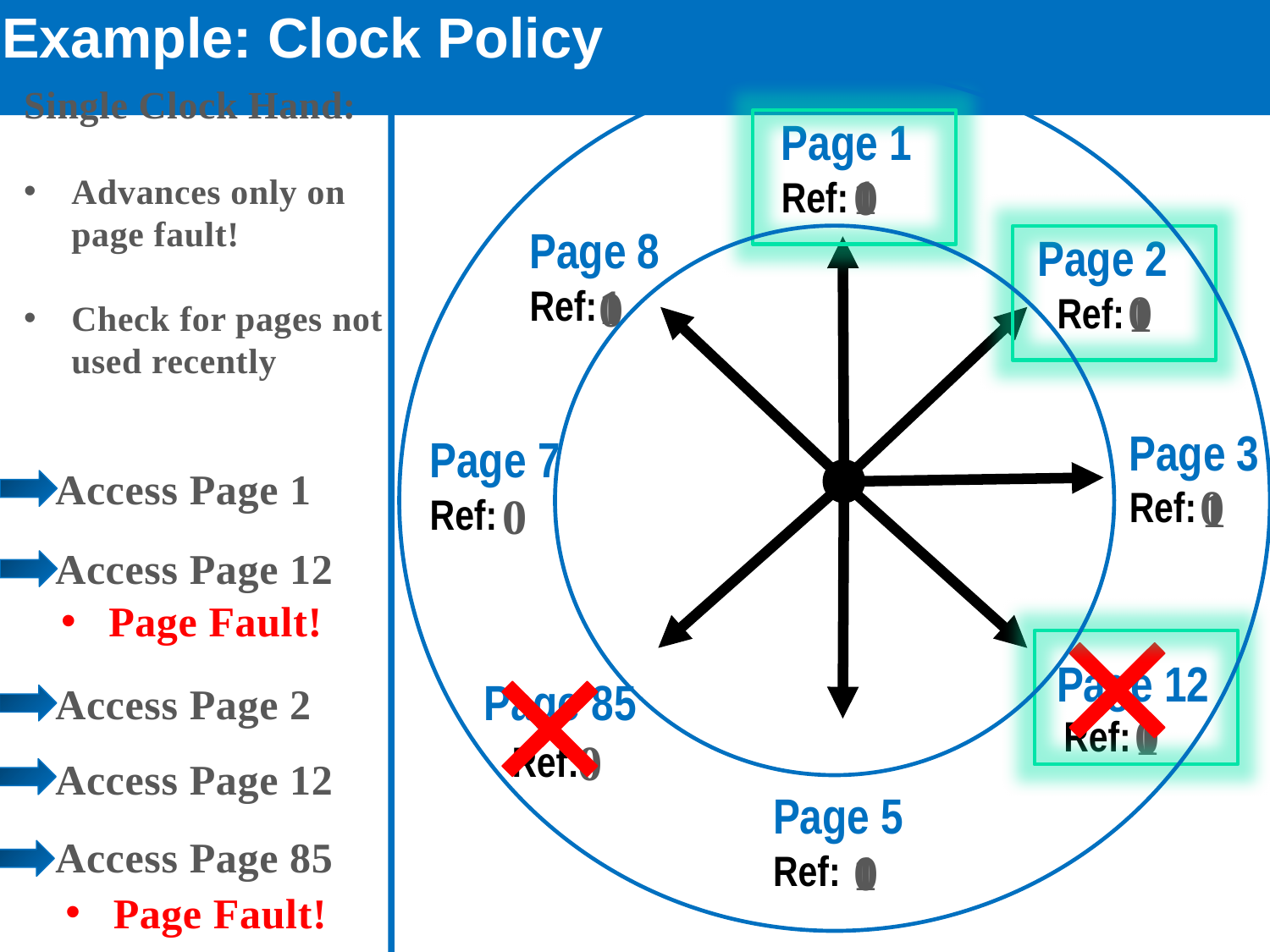

# Example: Clock Policy

Single Clock Hand:

Advances only on page fault!

Check for pages not used recently

Page 1
Ref:
1
0
Page 8
Ref:

Page 2
  Ref:
1
0
0
1
Page 3
Ref:
Access Page 1
Page 7
Ref:

0
1

0
Access Page 12

Page Fault!

Access Page 2

Page 12
Page 4
Ref:
Page 85
Page 6
  Ref:

0
1
Access Page 12
0

Page 5
Ref:
Access Page 85
0
1

Page Fault!